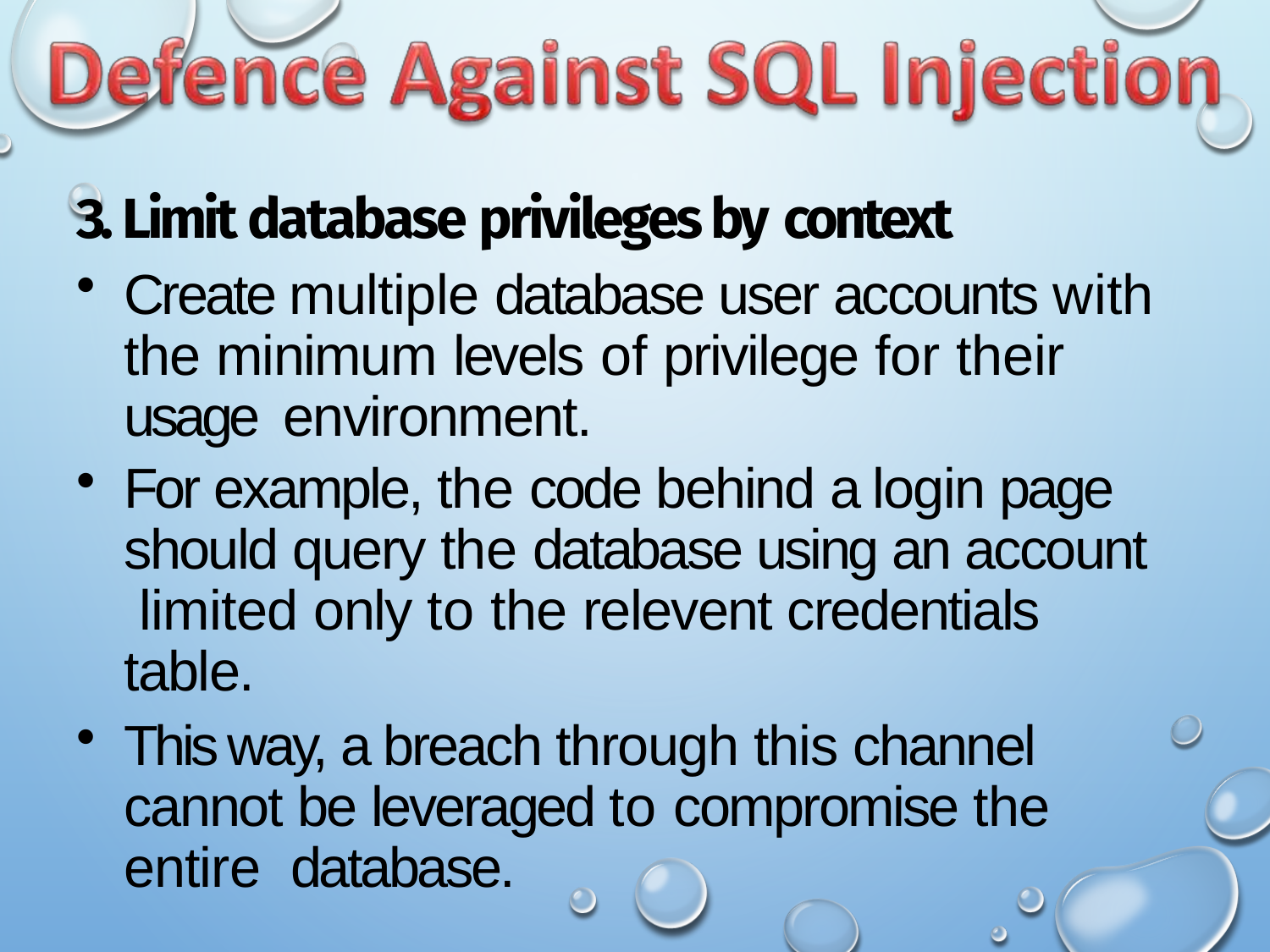

3. Limit database privileges by context
Create multiple database user accounts with  the minimum levels of privilege for their usage  environment.
For example, the code behind a login page  should query the database using an account  limited only to the relevent credentials table.
This way, a breach through this channel  cannot be leveraged to compromise the entire  database.